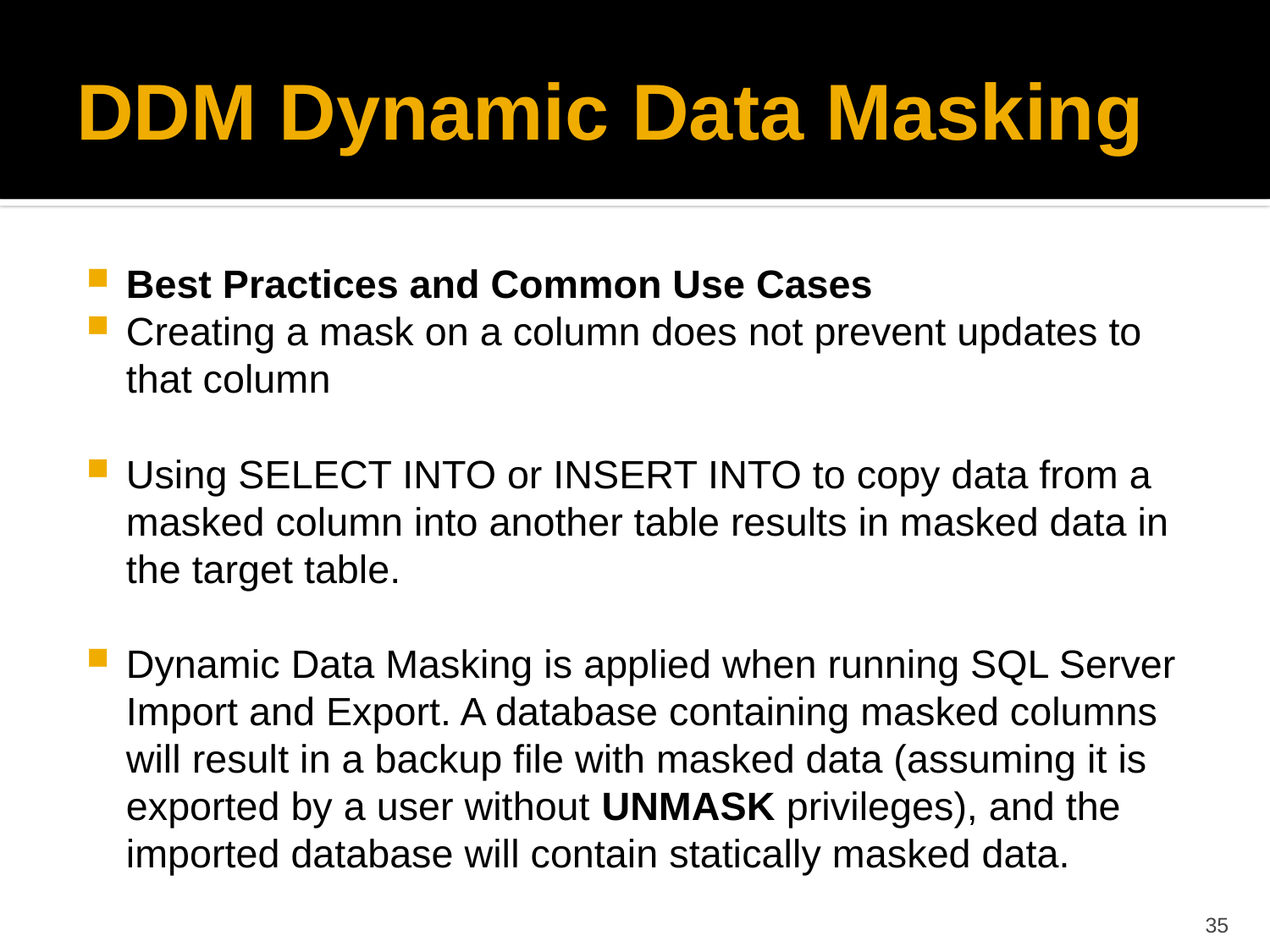

# DDM Dynamic Data Masking
Best Practices and Common Use Cases
Creating a mask on a column does not prevent updates to that column

Using SELECT INTO or INSERT INTO to copy data from a masked column into another table results in masked data in the target table.

Dynamic Data Masking is applied when running SQL Server Import and Export. A database containing masked columns will result in a backup file with masked data (assuming it is exported by a user without UNMASK privileges), and the imported database will contain statically masked data.
35